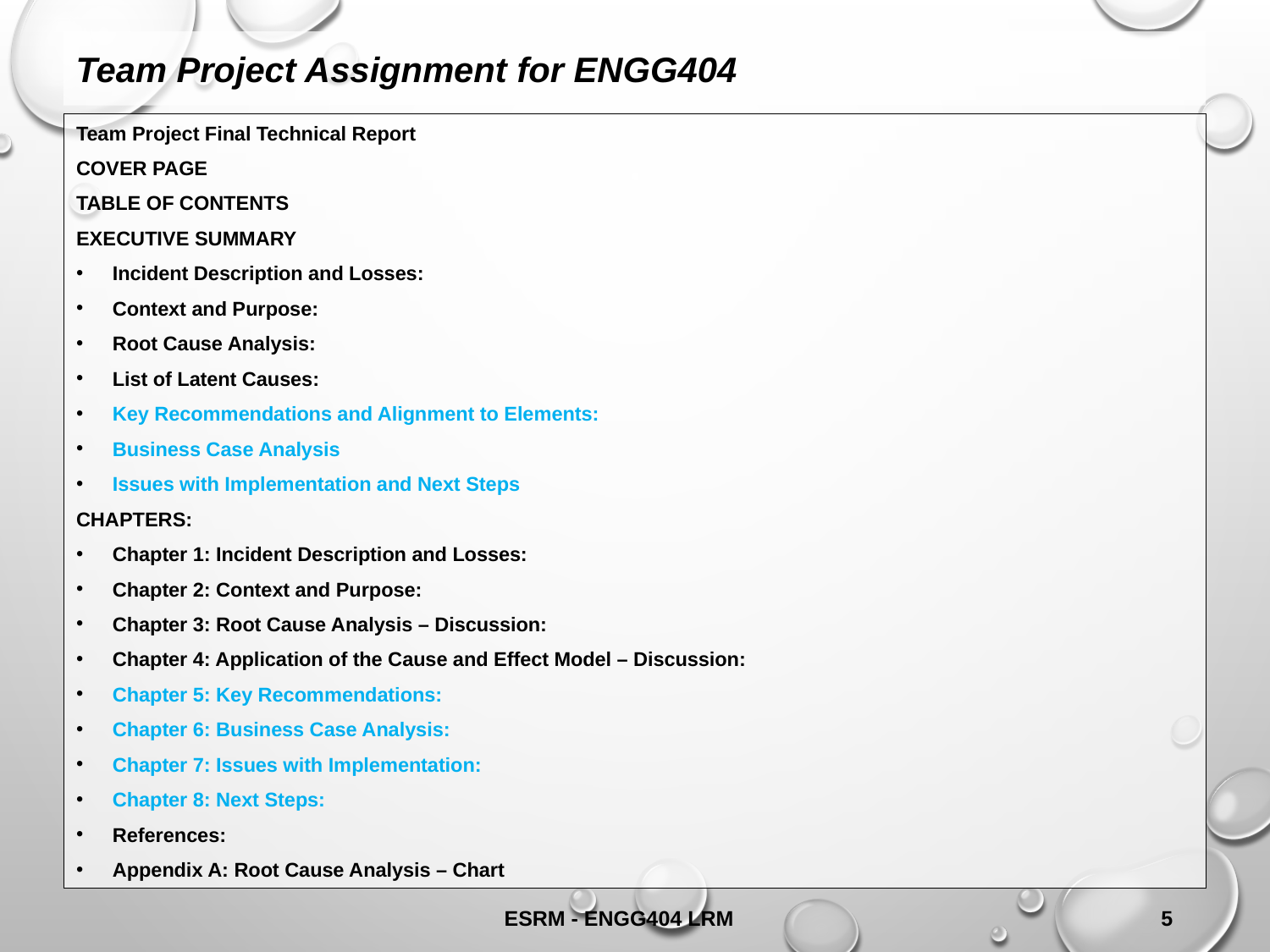

Team Project Assignment for ENGG404
Team Project Final Technical Report
COVER PAGE
TABLE OF CONTENTS
EXECUTIVE SUMMARY
Incident Description and Losses:
Context and Purpose:
Root Cause Analysis:
List of Latent Causes:
Key Recommendations and Alignment to Elements:
Business Case Analysis
Issues with Implementation and Next Steps
CHAPTERS:
Chapter 1: Incident Description and Losses:
Chapter 2: Context and Purpose:
Chapter 3: Root Cause Analysis – Discussion:
Chapter 4: Application of the Cause and Effect Model – Discussion:
Chapter 5: Key Recommendations:
Chapter 6: Business Case Analysis:
Chapter 7: Issues with Implementation:
Chapter 8: Next Steps:
References:
Appendix A: Root Cause Analysis – Chart

ESRM - ENGG404 LRM
5